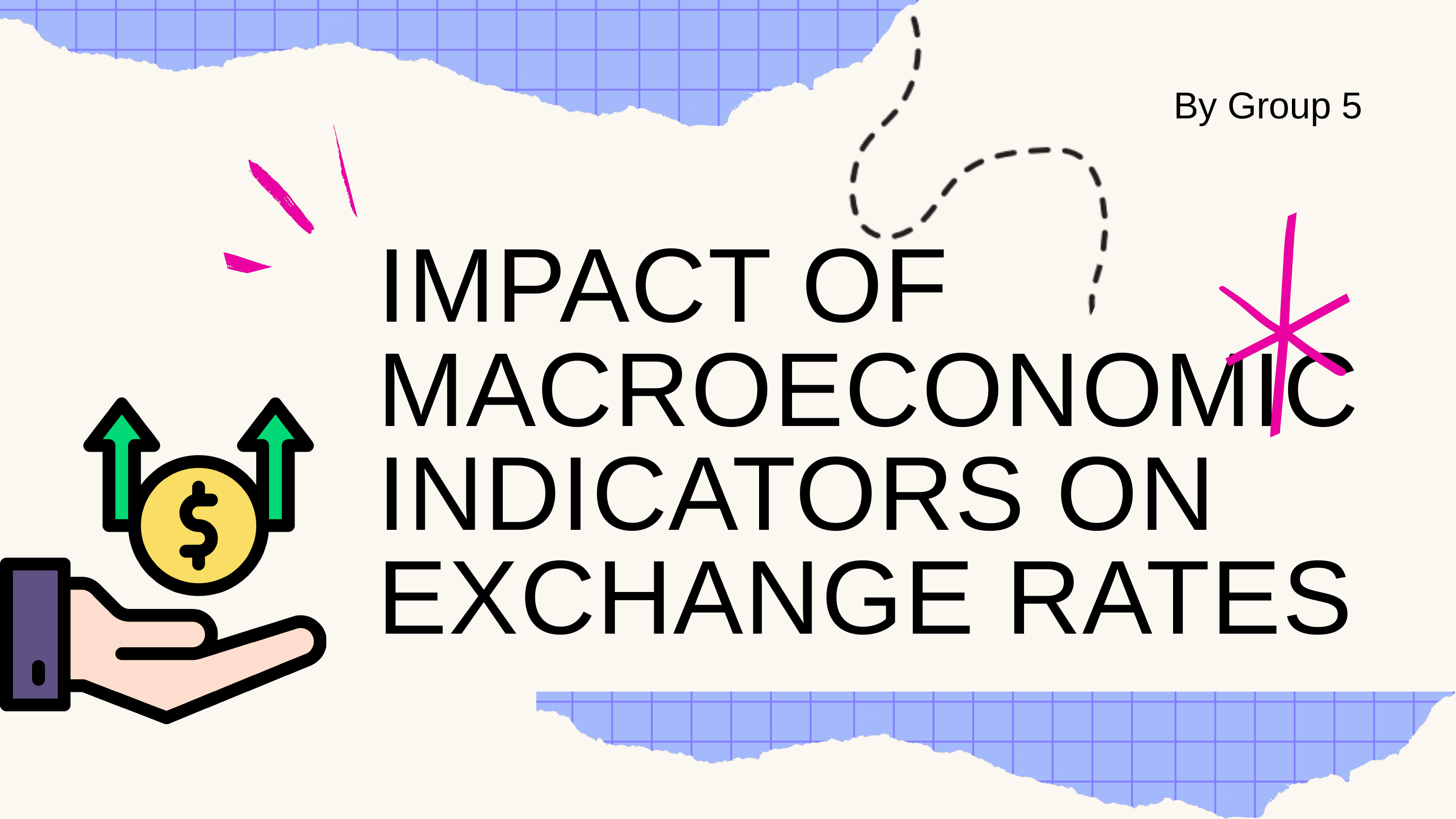

By Group 5

IMPACT OF MACROECONOMIC INDICATORS ON EXCHANGE RATES